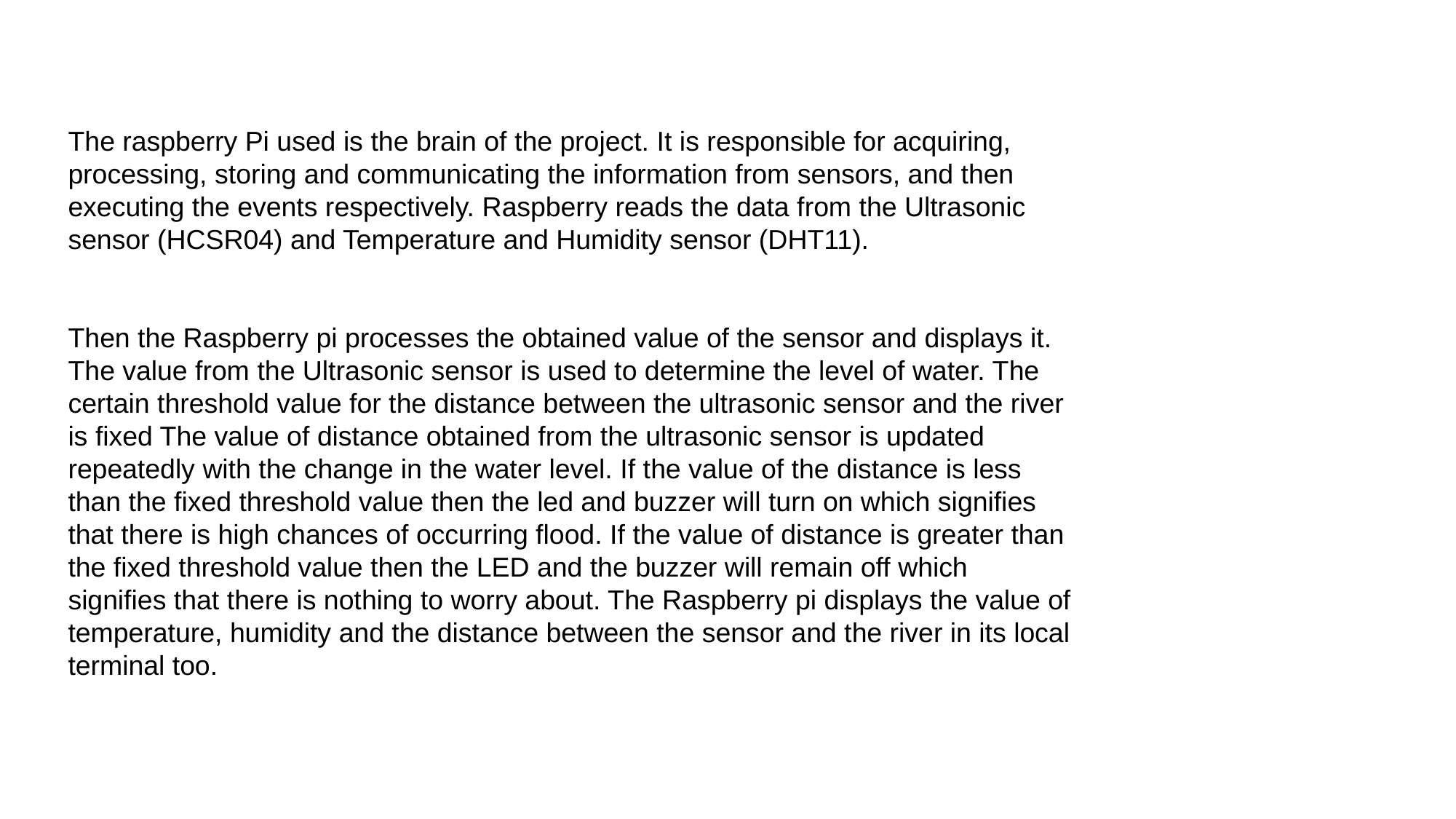

The raspberry Pi used is the brain of the project. It is responsible for acquiring, processing, storing and communicating the information from sensors, and then executing the events respectively. Raspberry reads the data from the Ultrasonic sensor (HCSR04) and Temperature and Humidity sensor (DHT11).

Then the Raspberry pi processes the obtained value of the sensor and displays it. The value from the Ultrasonic sensor is used to determine the level of water. The certain threshold value for the distance between the ultrasonic sensor and the river is fixed The value of distance obtained from the ultrasonic sensor is updated repeatedly with the change in the water level. If the value of the distance is less than the fixed threshold value then the led and buzzer will turn on which signifies that there is high chances of occurring flood. If the value of distance is greater than the fixed threshold value then the LED and the buzzer will remain off which signifies that there is nothing to worry about. The Raspberry pi displays the value of temperature, humidity and the distance between the sensor and the river in its local terminal too.